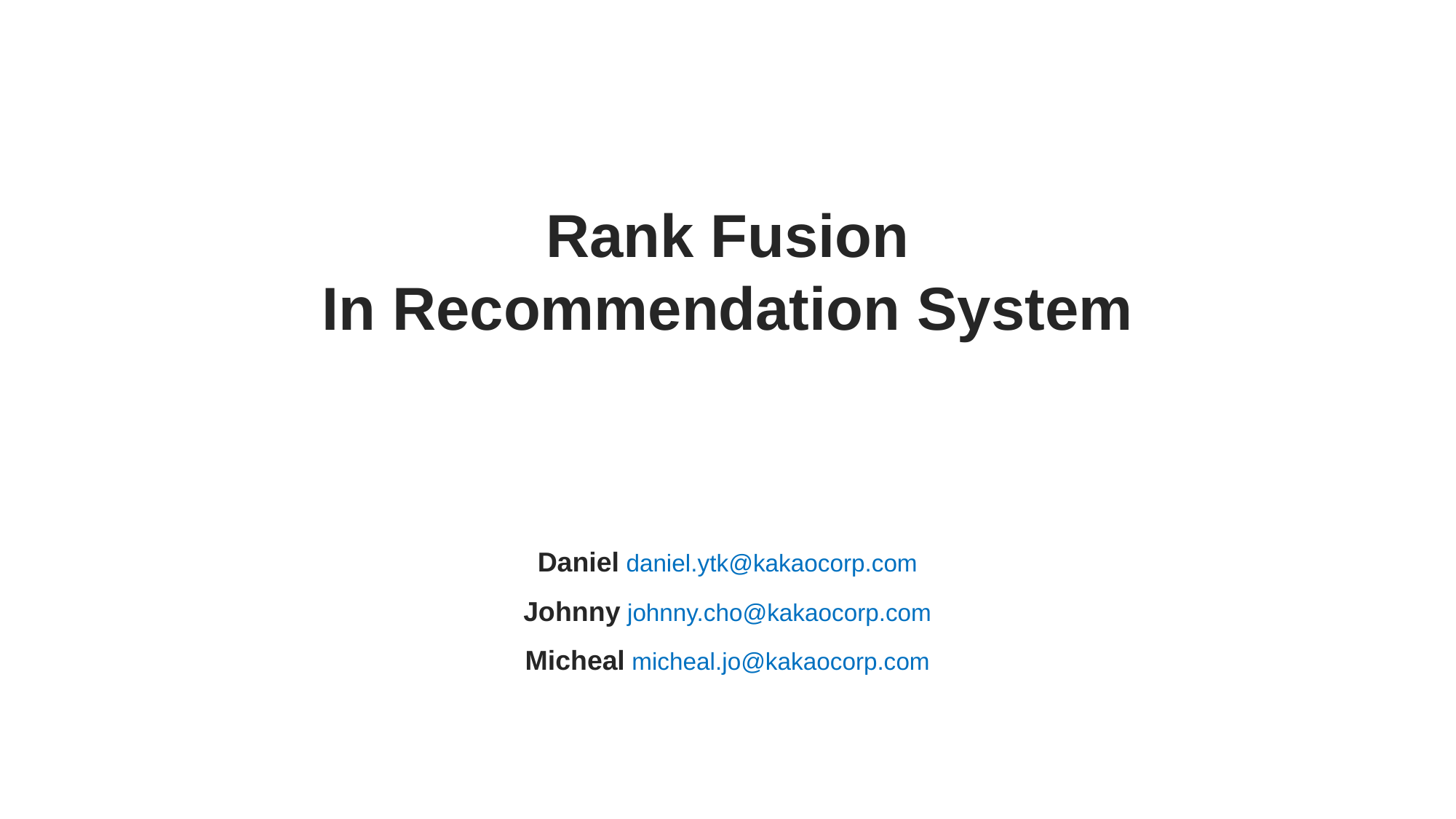

Rank Fusion
In Recommendation System
Daniel daniel.ytk@kakaocorp.com
Johnny johnny.cho@kakaocorp.com
Micheal micheal.jo@kakaocorp.com